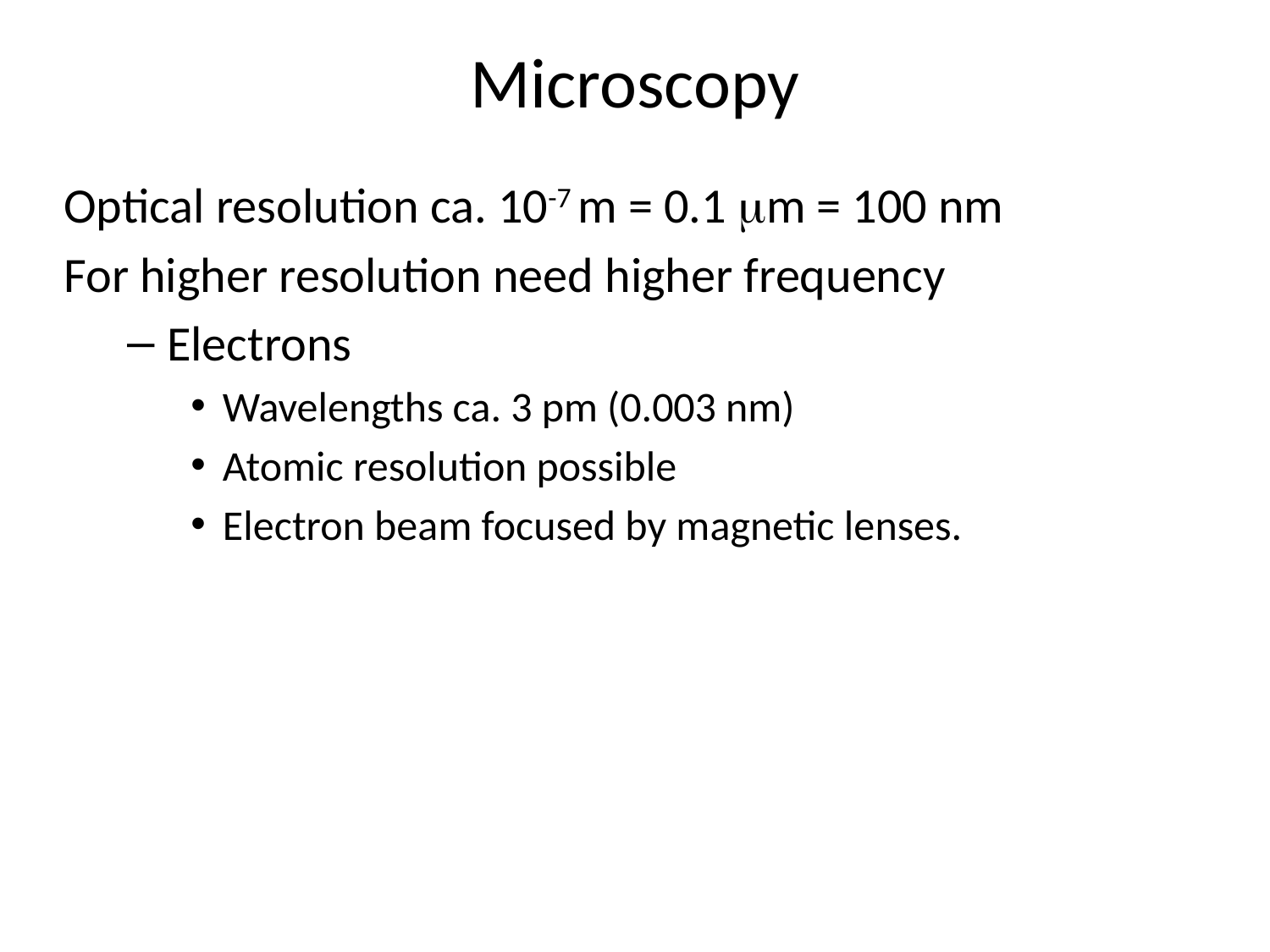

# Microscopy
Optical resolution ca. 10-7 m = 0.1 μm = 100 nm
For higher resolution need higher frequency
Electrons
Wavelengths ca. 3 pm (0.003 nm)
Atomic resolution possible
Electron beam focused by magnetic lenses.